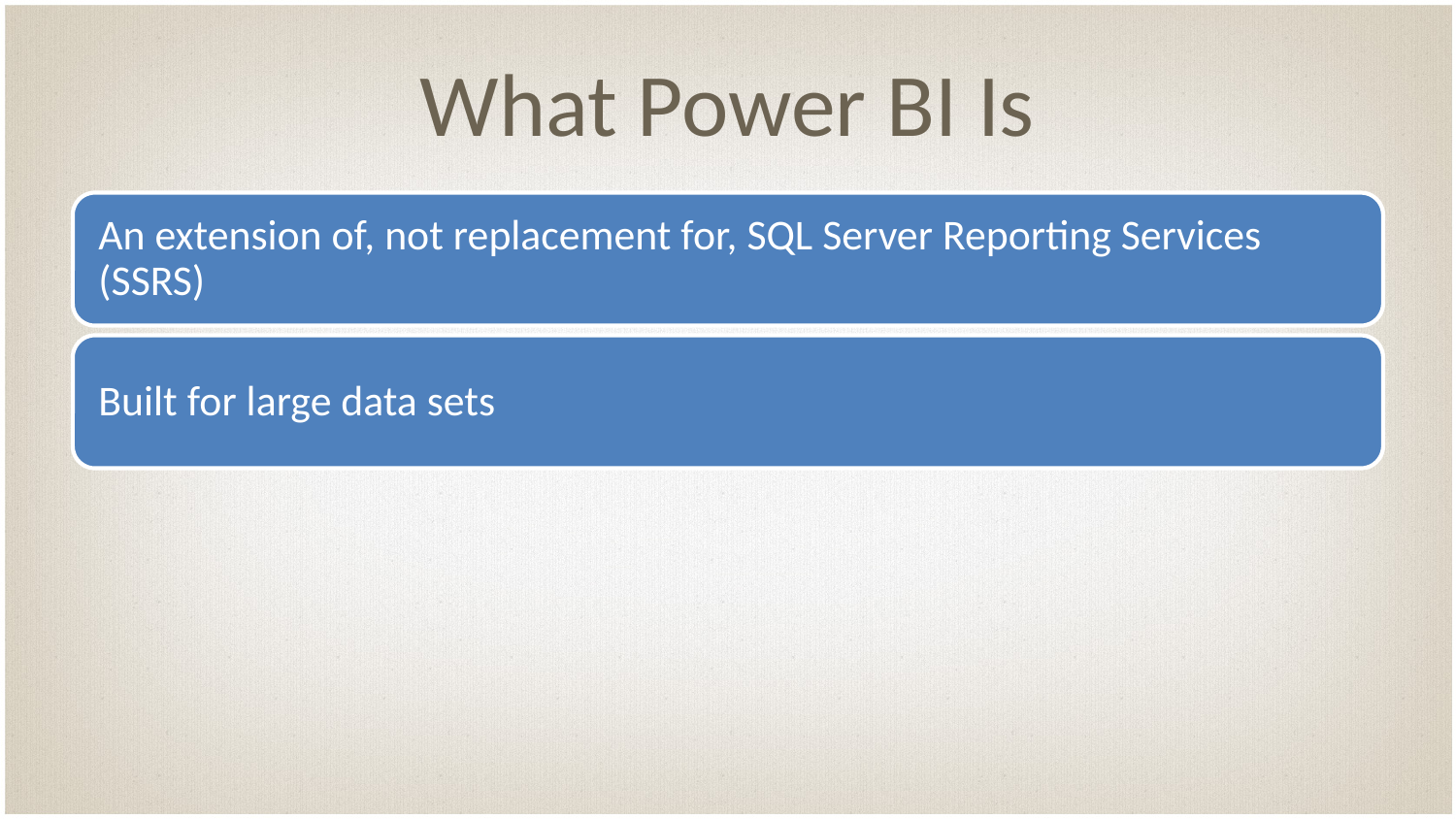

# What Power BI Is
An extension of, not replacement for, SQL Server Reporting Services (SSRS)
Built for large data sets